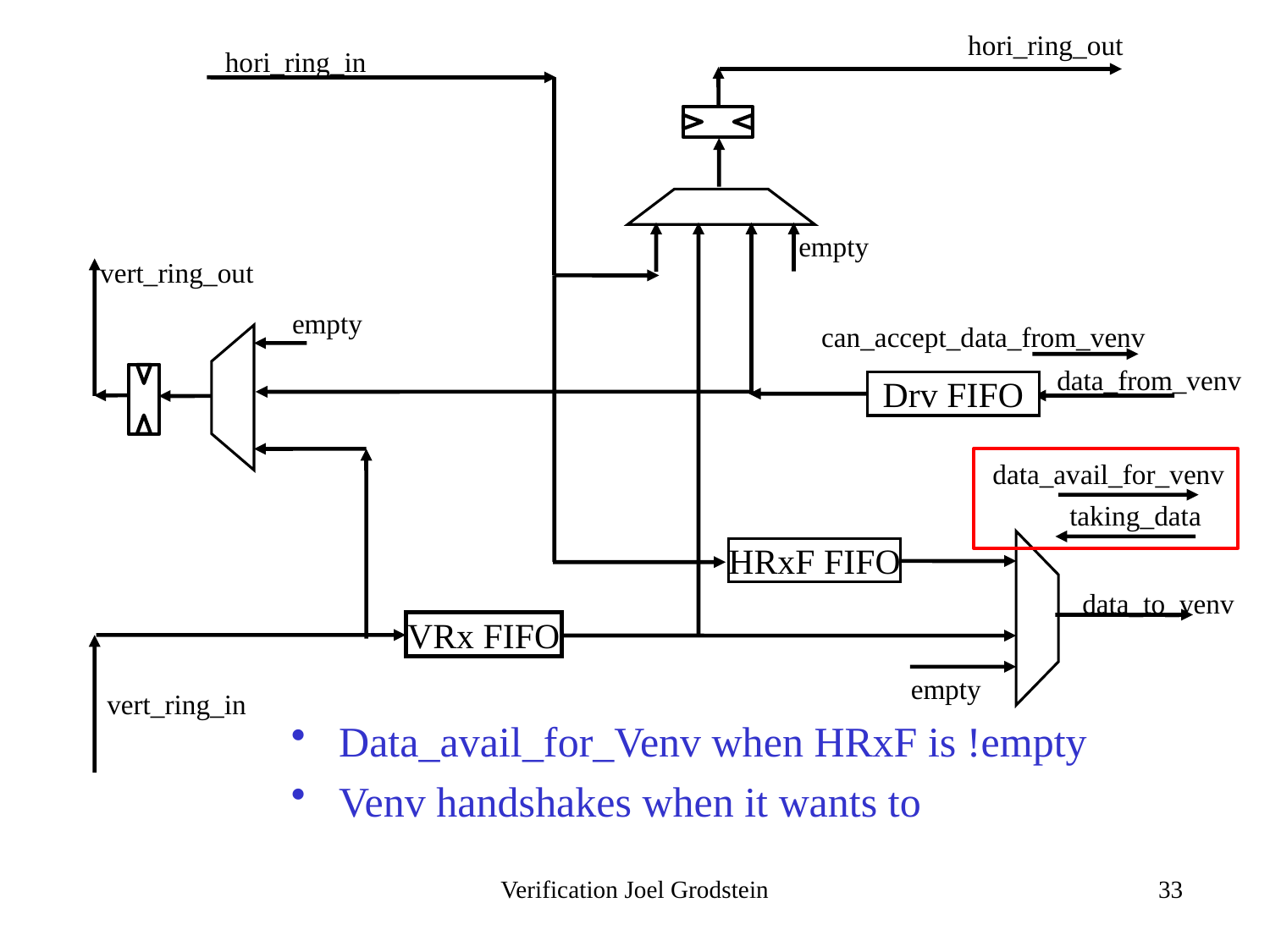

hori_ring_out
hori_ring_in

empty

vert_ring_out

empty

can_accept_data_from_venv

data_from_venv

Drv FIFO

data_avail_for_venv

taking_data

HRxF FIFO

data_to_venv

VRx FIFO

empty
vert_ring_in
Data_avail_for_Venv when HRxF is !empty
Venv handshakes when it wants to

Verification Joel Grodstein